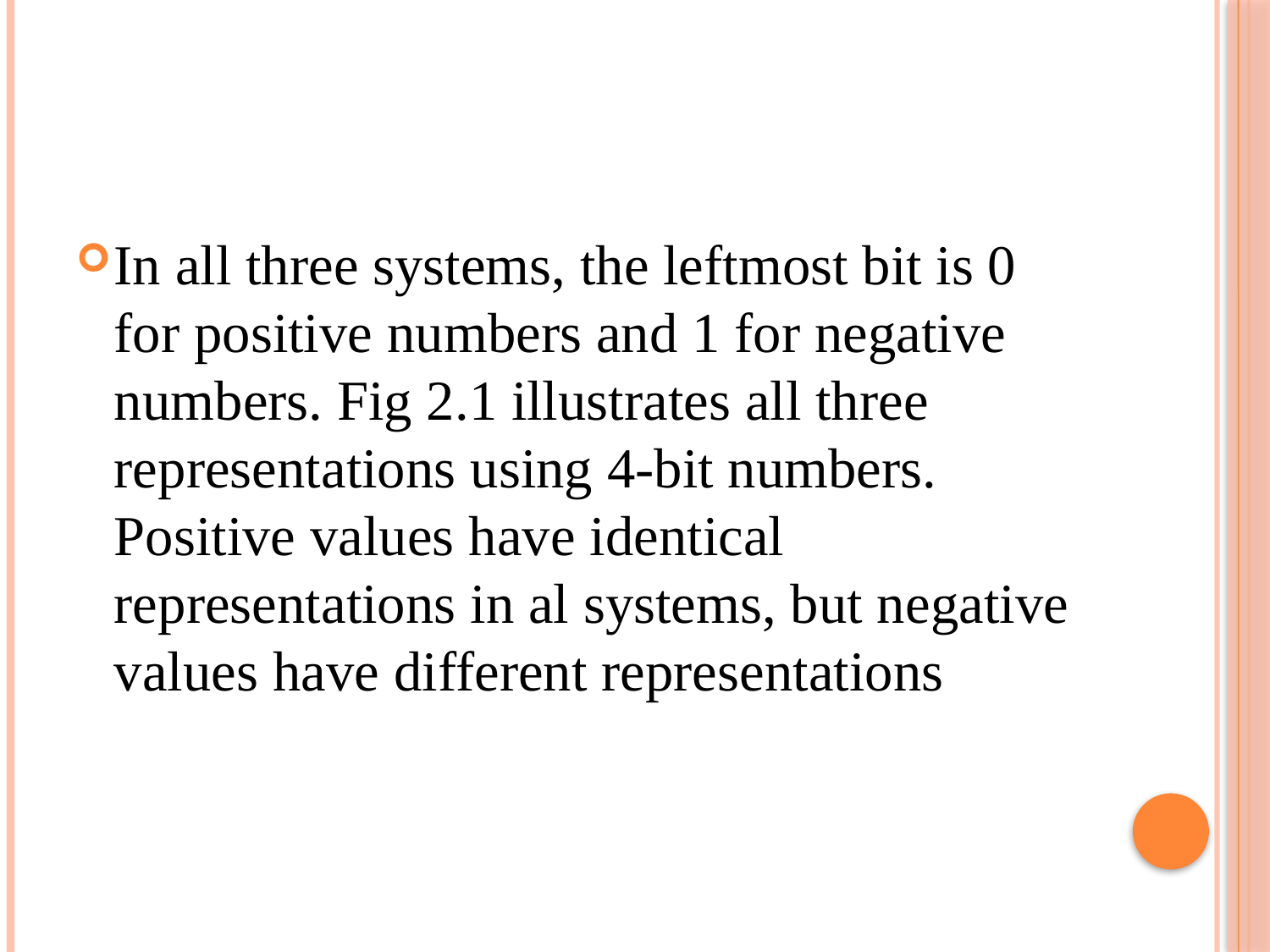

#
In all three systems, the leftmost bit is 0 for positive numbers and 1 for negative numbers. Fig 2.1 illustrates all three representations using 4-bit numbers. Positive values have identical representations in al systems, but negative values have different representations